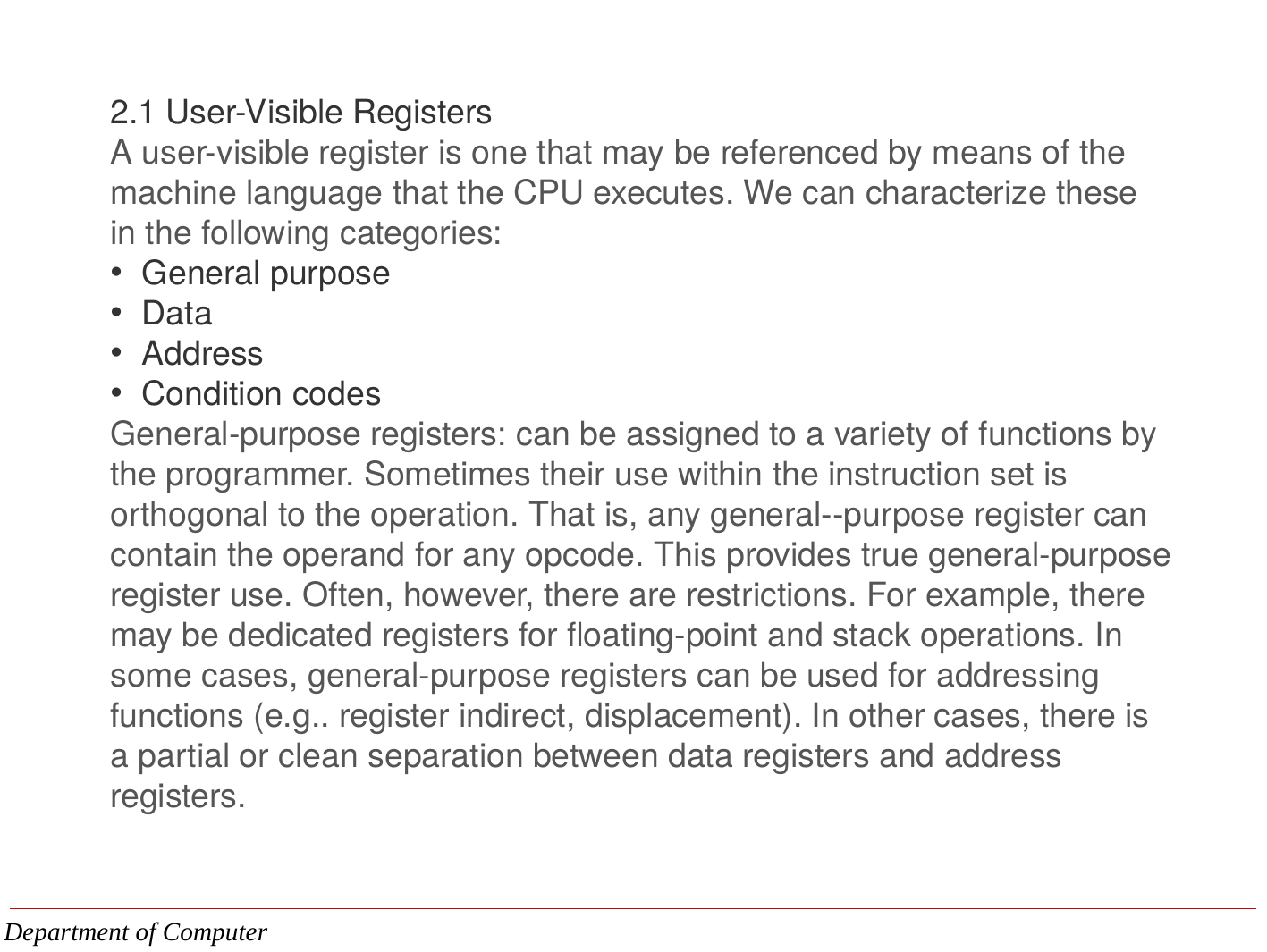

2.1 User-Visible Registers
A user-visible register is one that may be referenced by means of the machine lan­guage that the CPU executes. We can characterize these in the following categories:
General purpose
Data
Address
Condition codes
General-purpose registers: can be assigned to a variety of functions by the pro­grammer. Sometimes their use within the instruction set is orthogonal to the opera­tion. That is, any general--purpose register can contain the operand for any opcode. This provides true general-purpose register use. Often, however, there are restric­tions. For example, there may be dedicated registers for floating-point and stack operations. In some cases, general-purpose registers can be used for addressing functions (e.g.. register indirect, displacement). In other cases, there is a partial or clean sep­aration between data registers and address registers.

Department of Computer Engineering,PCCOE